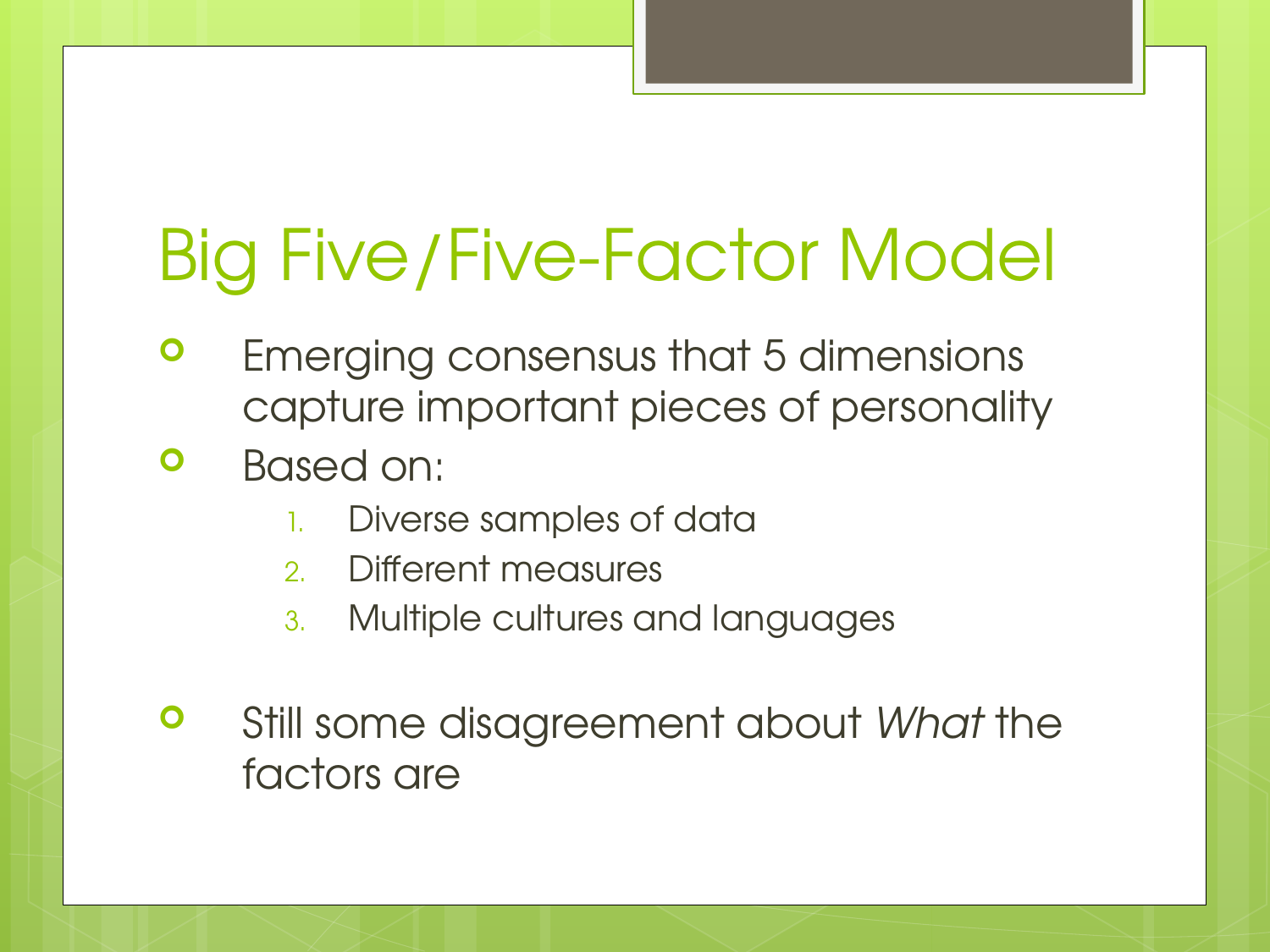

# Big Five/Five-Factor Model
Emerging consensus that 5 dimensions capture important pieces of personality
Based on:
Diverse samples of data
Different measures
Multiple cultures and languages

Still some disagreement about What the factors are